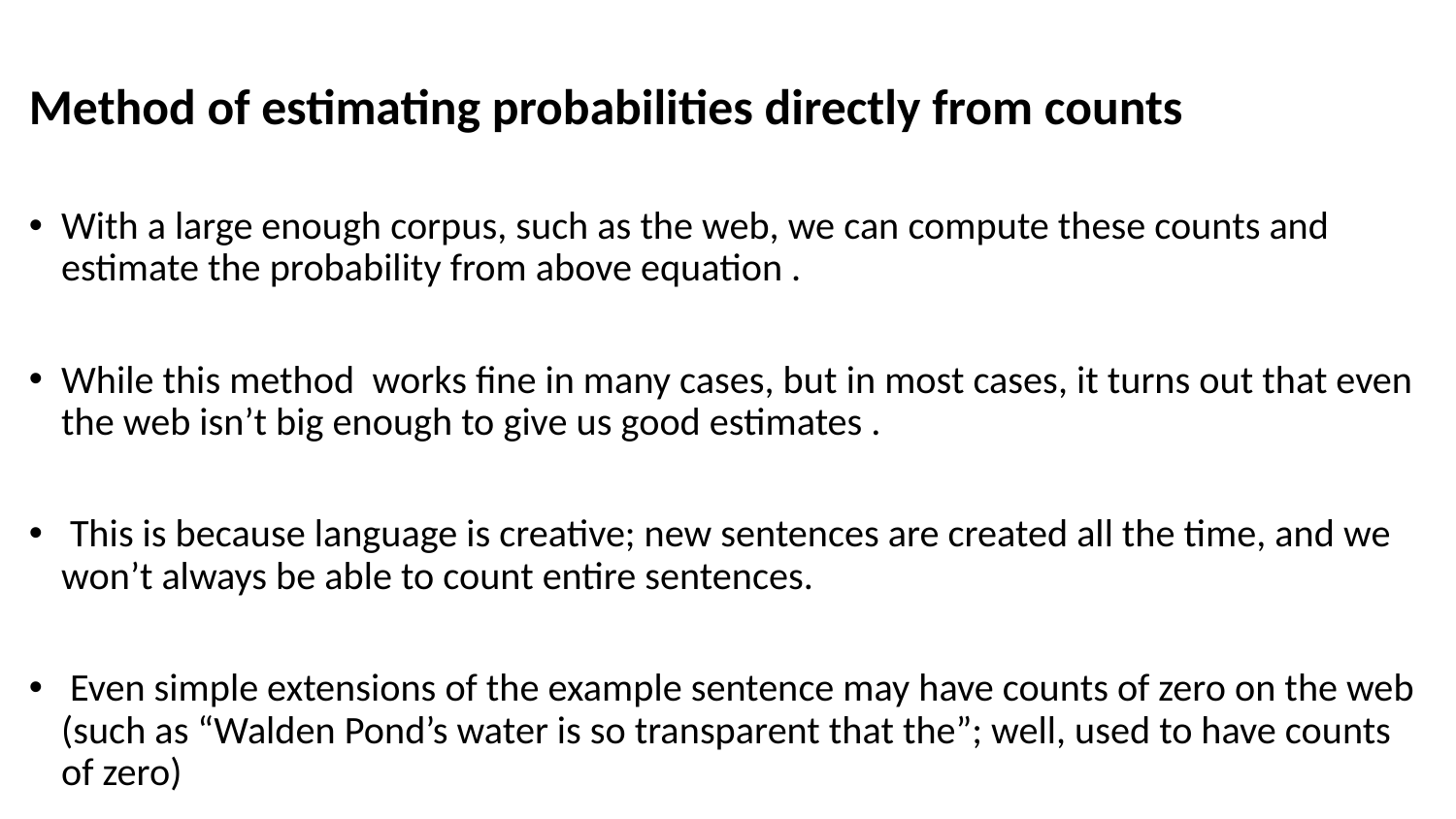

Method of estimating probabilities directly from counts

With a large enough corpus, such as the web, we can compute these counts and estimate the probability from above equation .

While this method  works fine in many cases, but in most cases, it turns out that even the web isn’t big enough to give us good estimates .

 This is because language is creative; new sentences are created all the time, and we won’t always be able to count entire sentences.

 Even simple extensions of the example sentence may have counts of zero on the web (such as “Walden Pond’s water is so transparent that the”; well, used to have counts of zero)